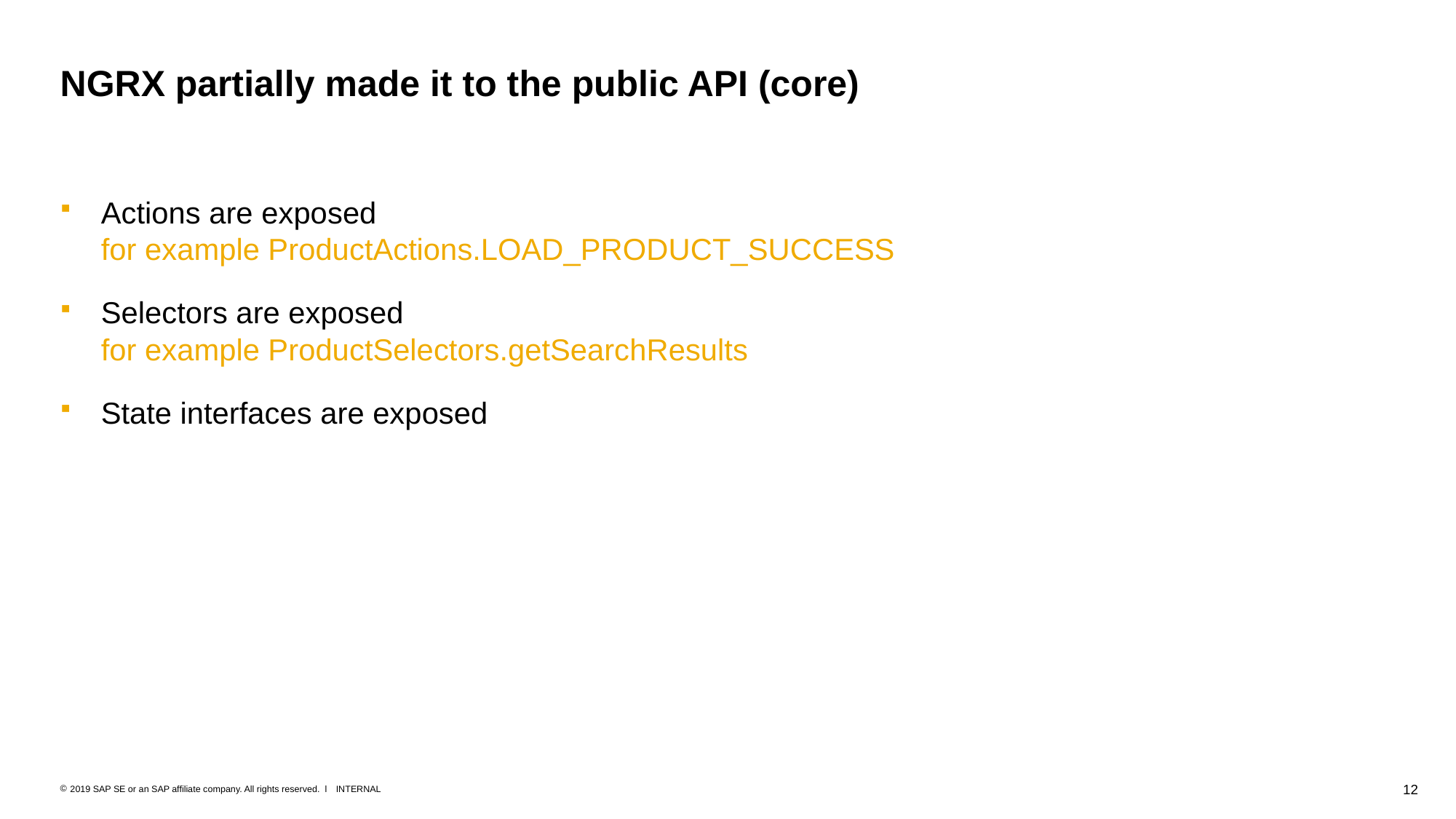

# NGRX partially made it to the public API (core)
Actions are exposed
for example ProductActions.LOAD_PRODUCT_SUCCESS
Selectors are exposed
for example ProductSelectors.getSearchResults
State interfaces are exposed